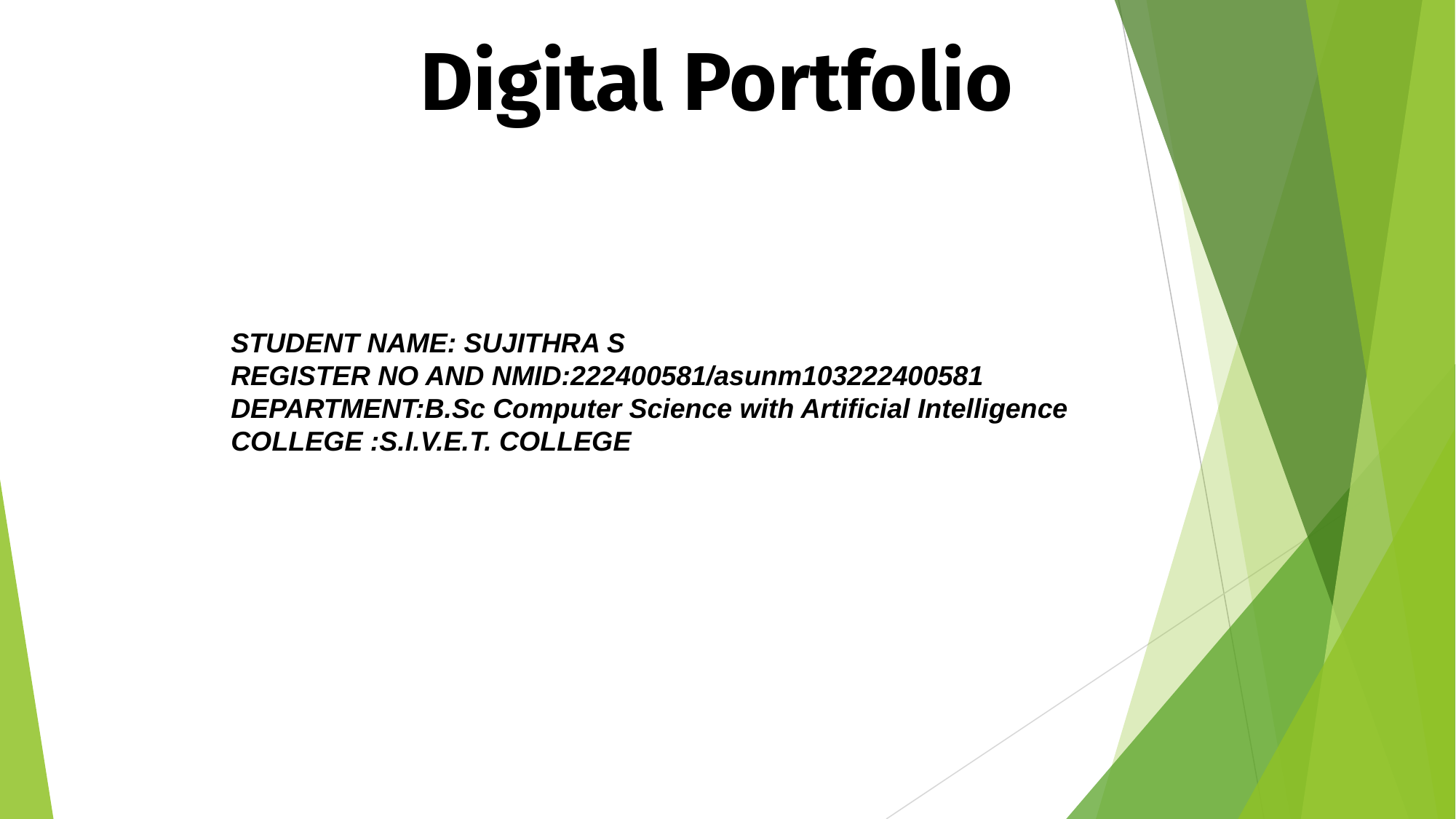

Digital Portfolio
STUDENT NAME: SUJITHRA S
REGISTER NO AND NMID:222400581/asunm103222400581
DEPARTMENT:B.Sc Computer Science with Artificial Intelligence
COLLEGE :S.I.V.E.T. COLLEGE